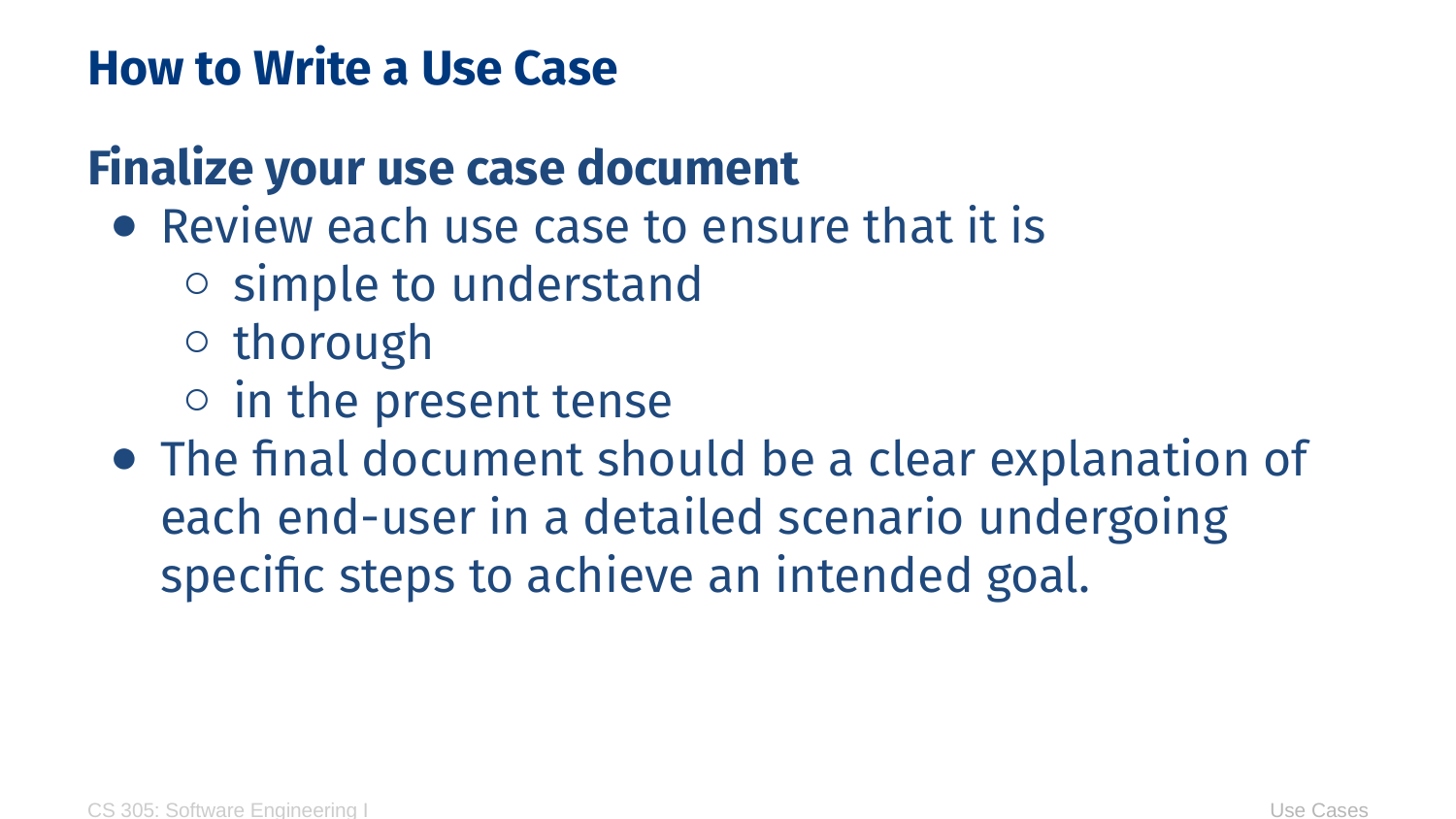

# How to Write a Use Case
Finalize your use case document
Review each use case to ensure that it is
simple to understand
thorough
in the present tense
The final document should be a clear explanation of each end-user in a detailed scenario undergoing specific steps to achieve an intended goal.
CS 305: Software Engineering I
Use Cases